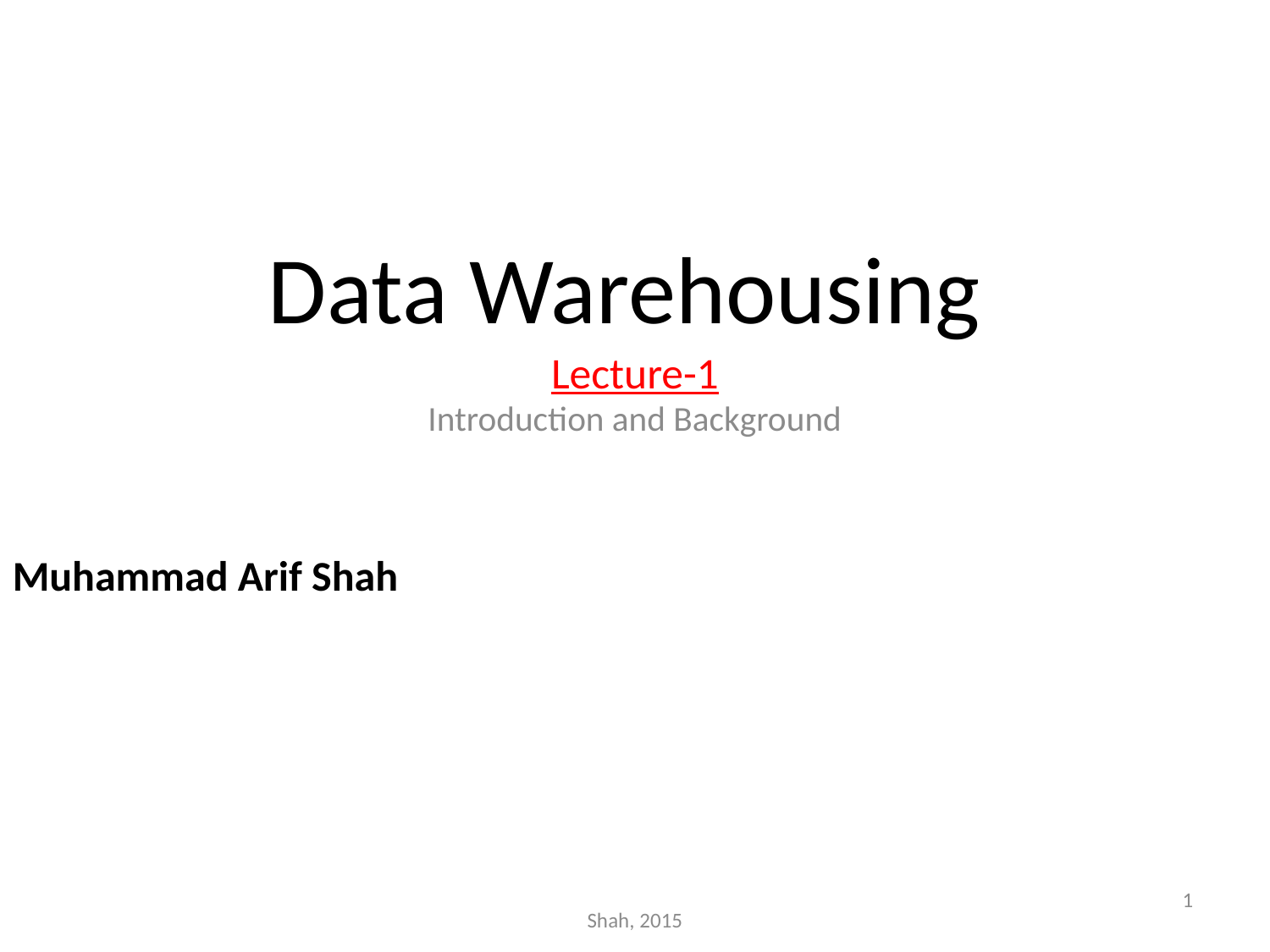

# Data Warehousing
Lecture-1
Introduction and Background
Muhammad Arif Shah

1
Shah, 2015